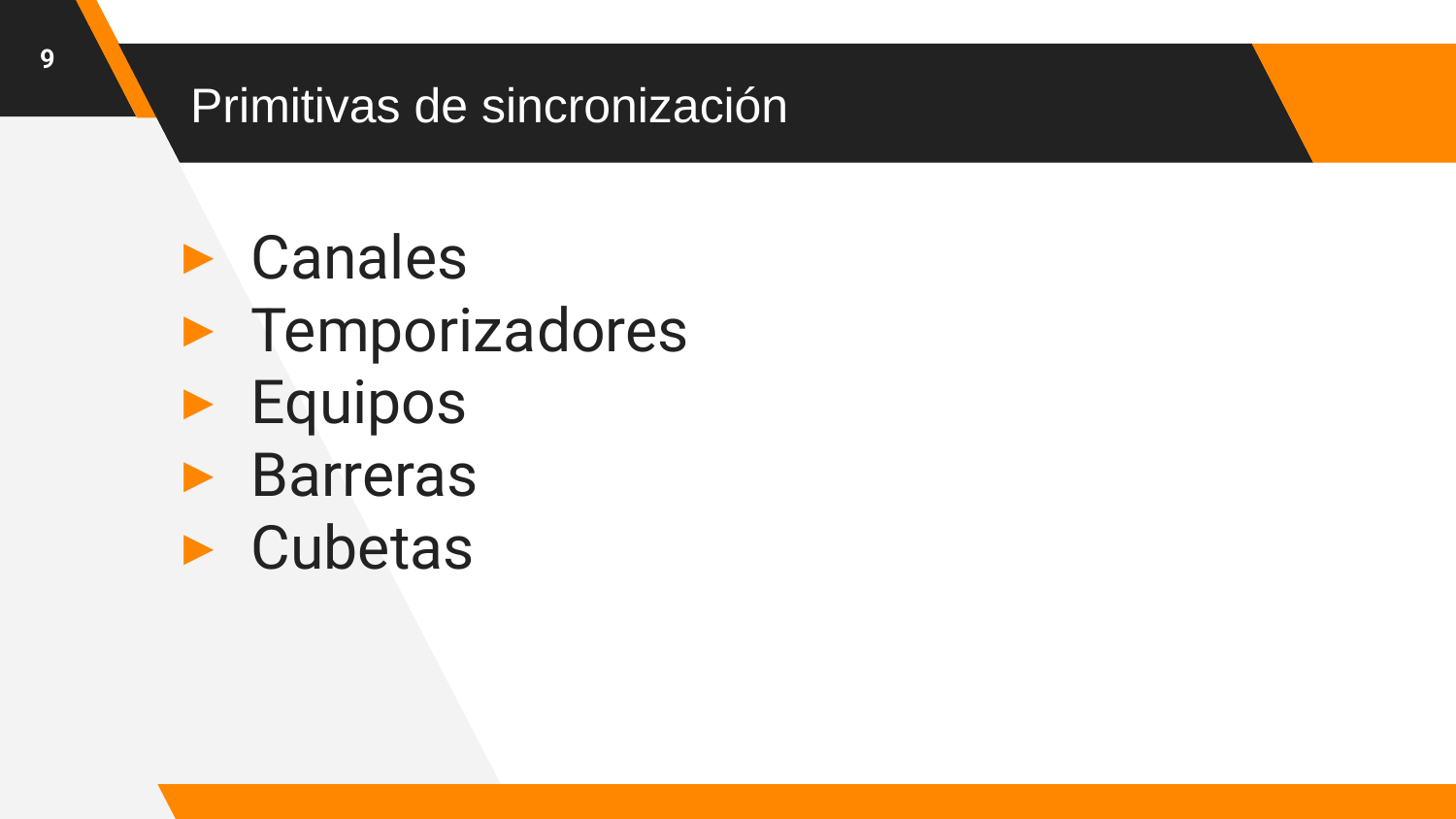

9
# Primitivas de sincronización
Canales
Temporizadores
Equipos
Barreras
Cubetas